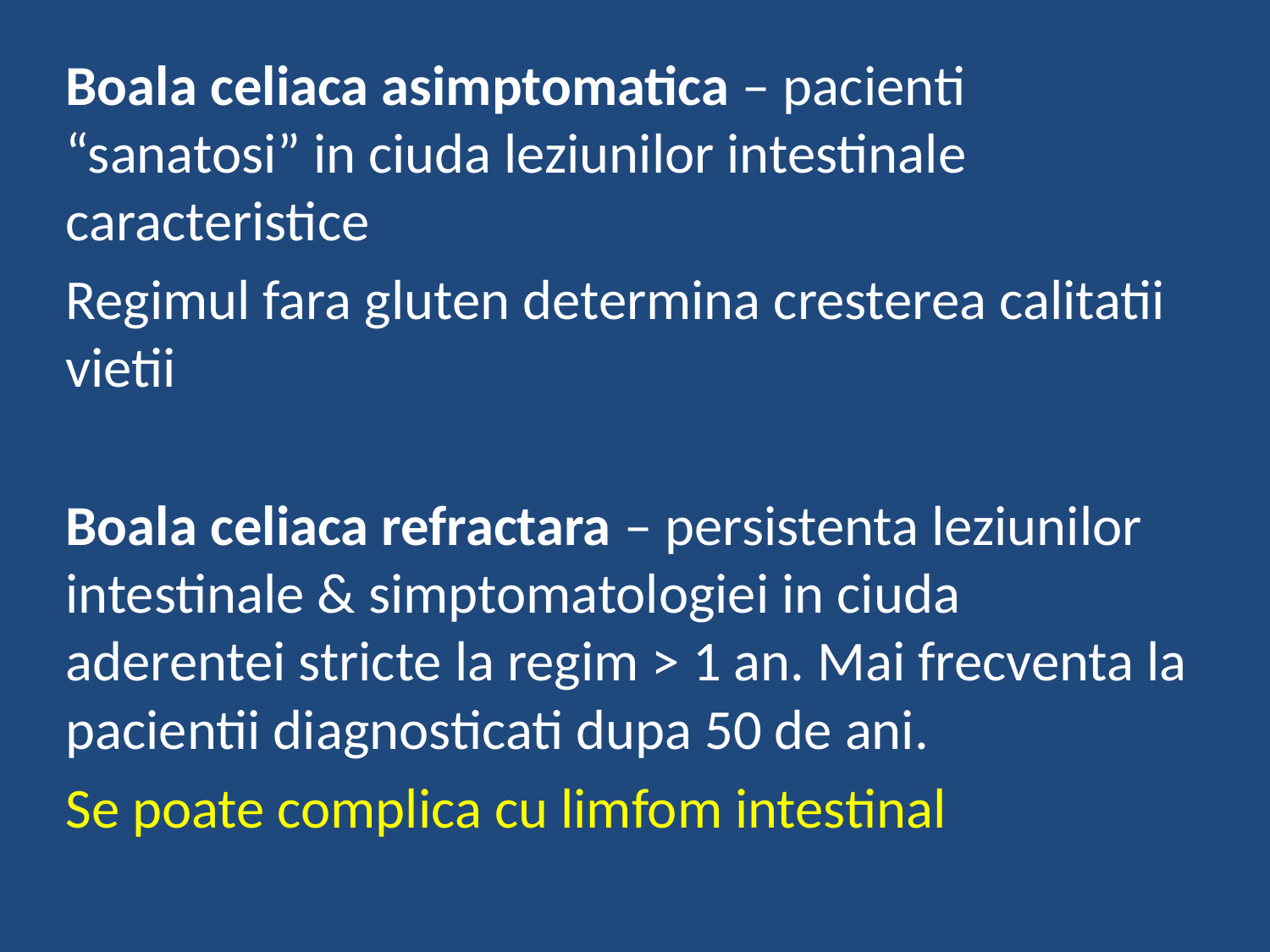

Boala celiaca asimptomatica – pacienti “sanatosi” in ciuda leziunilor intestinale caracteristice
Regimul fara gluten determina cresterea calitatii vietii

Boala celiaca refractara – persistenta leziunilor intestinale & simptomatologiei in ciuda aderentei stricte la regim > 1 an. Mai frecventa la pacientii diagnosticati dupa 50 de ani.
Se poate complica cu limfom intestinal